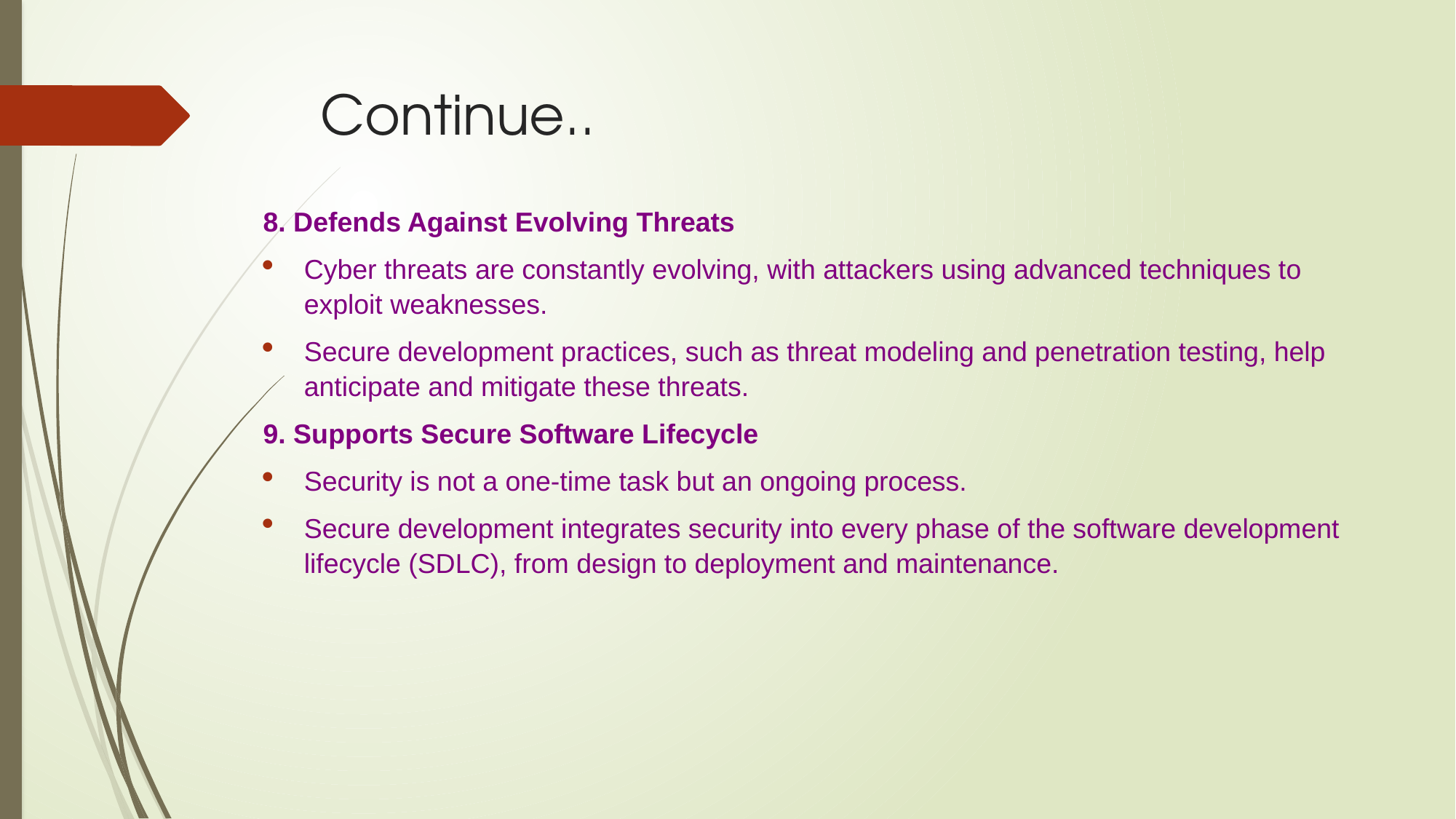

# Continue..
8. Defends Against Evolving Threats
Cyber threats are constantly evolving, with attackers using advanced techniques to exploit weaknesses.
Secure development practices, such as threat modeling and penetration testing, help anticipate and mitigate these threats.
9. Supports Secure Software Lifecycle
Security is not a one-time task but an ongoing process.
Secure development integrates security into every phase of the software development lifecycle (SDLC), from design to deployment and maintenance.